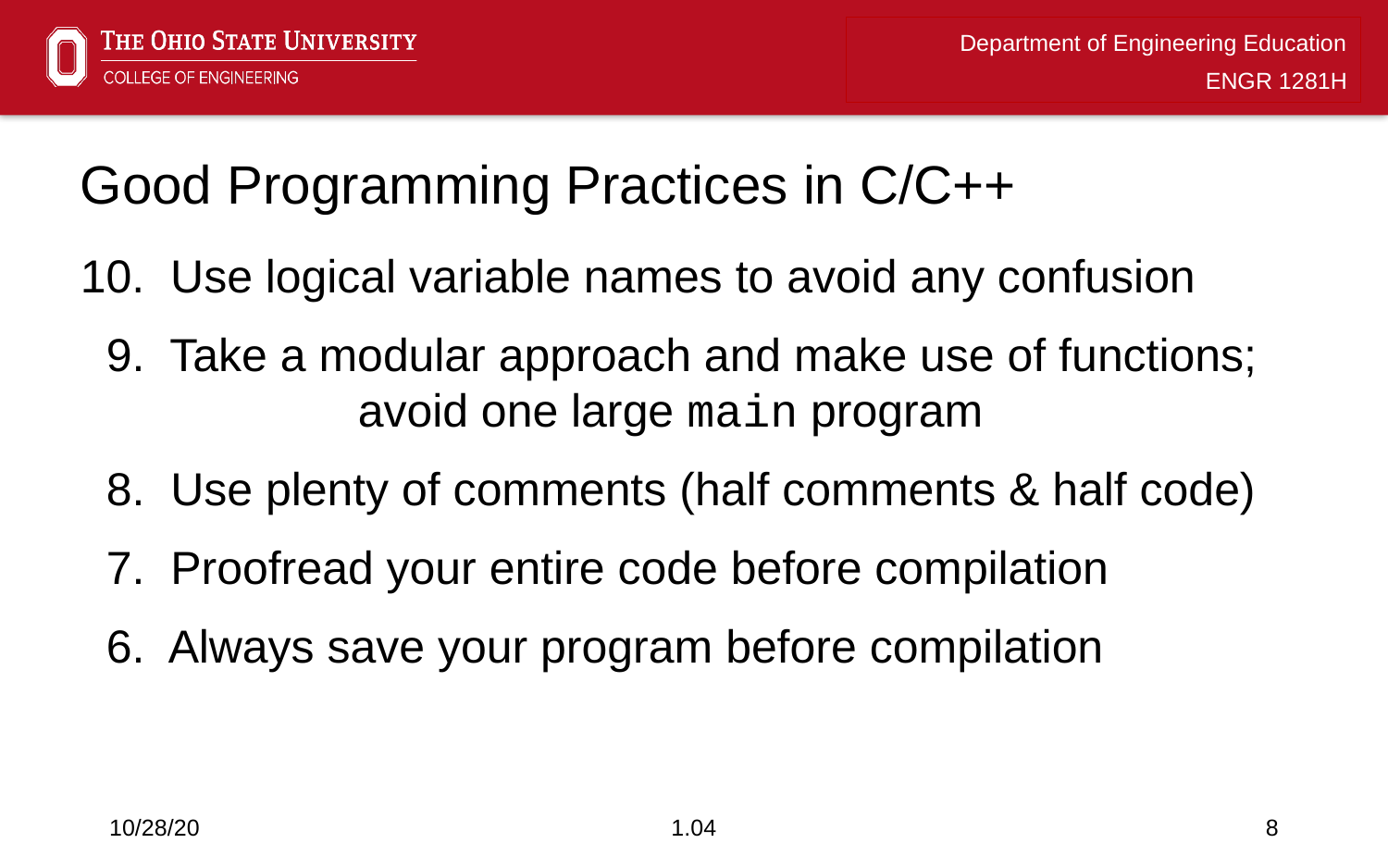

# Good Programming Practices in C/C++
10.  Use logical variable names to avoid any confusion
  9.  Take a modular approach and make use of functions; 		avoid one large main program
  8.  Use plenty of comments (half comments & half code)
  7.  Proofread your entire code before compilation
  6.  Always save your program before compilation
10/28/20
1.04
8